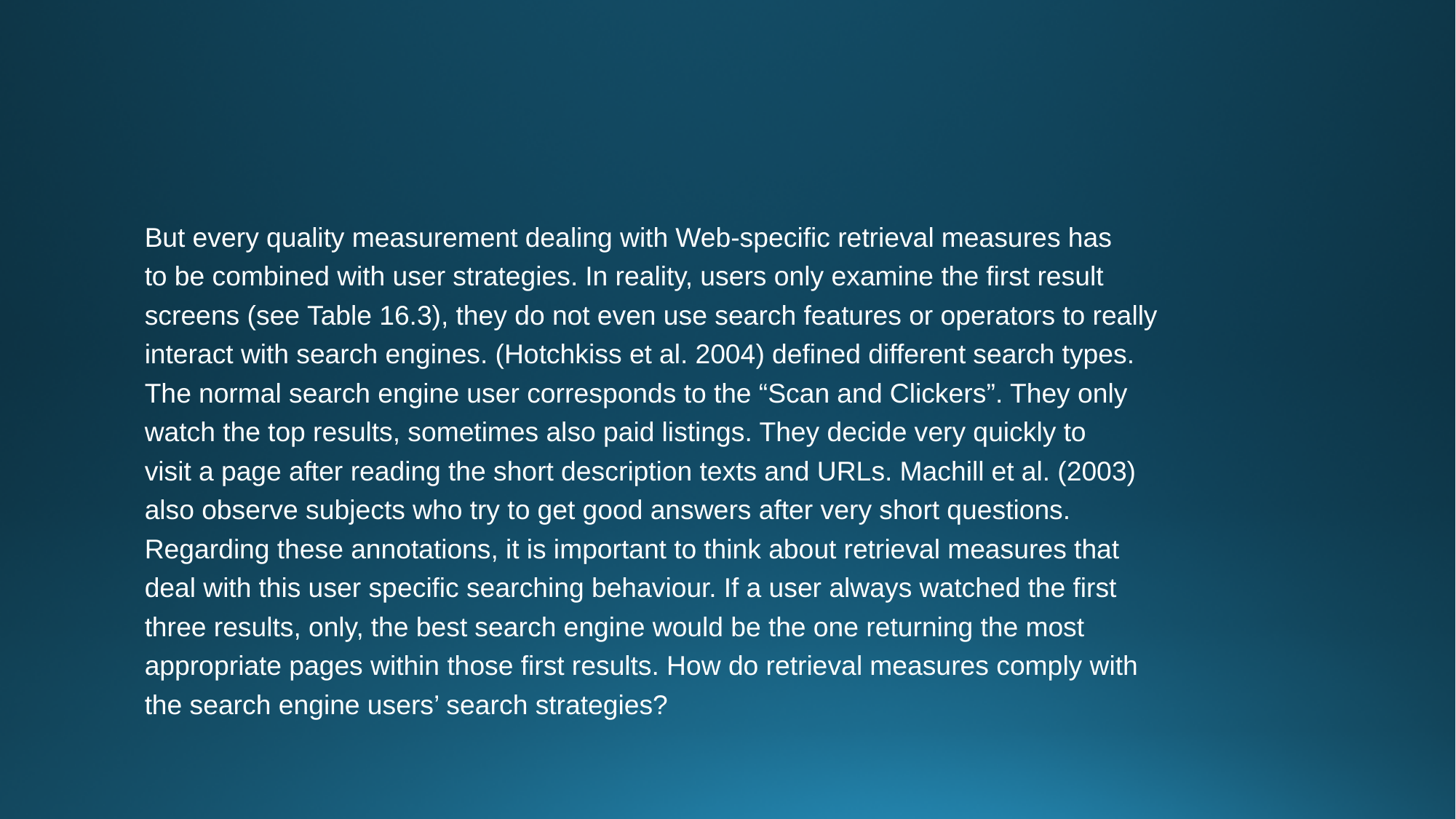

#
But every quality measurement dealing with Web-specific retrieval measures has
to be combined with user strategies. In reality, users only examine the first result
screens (see Table 16.3), they do not even use search features or operators to really
interact with search engines. (Hotchkiss et al. 2004) defined different search types.
The normal search engine user corresponds to the “Scan and Clickers”. They only
watch the top results, sometimes also paid listings. They decide very quickly to
visit a page after reading the short description texts and URLs. Machill et al. (2003)
also observe subjects who try to get good answers after very short questions.
Regarding these annotations, it is important to think about retrieval measures that
deal with this user specific searching behaviour. If a user always watched the first
three results, only, the best search engine would be the one returning the most
appropriate pages within those first results. How do retrieval measures comply with
the search engine users’ search strategies?